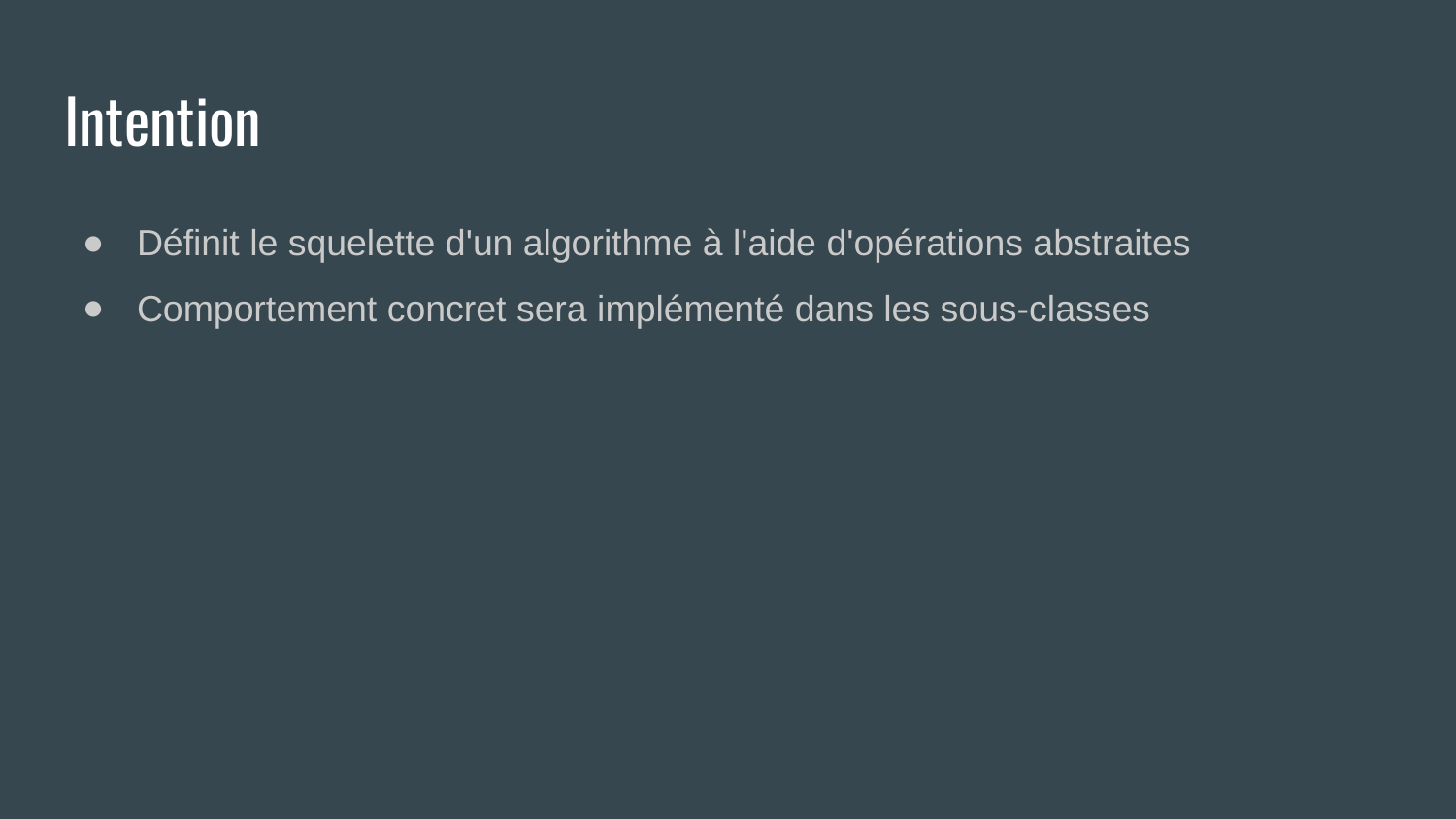

# Intention
Définit le squelette d'un algorithme à l'aide d'opérations abstraites
Comportement concret sera implémenté dans les sous-classes